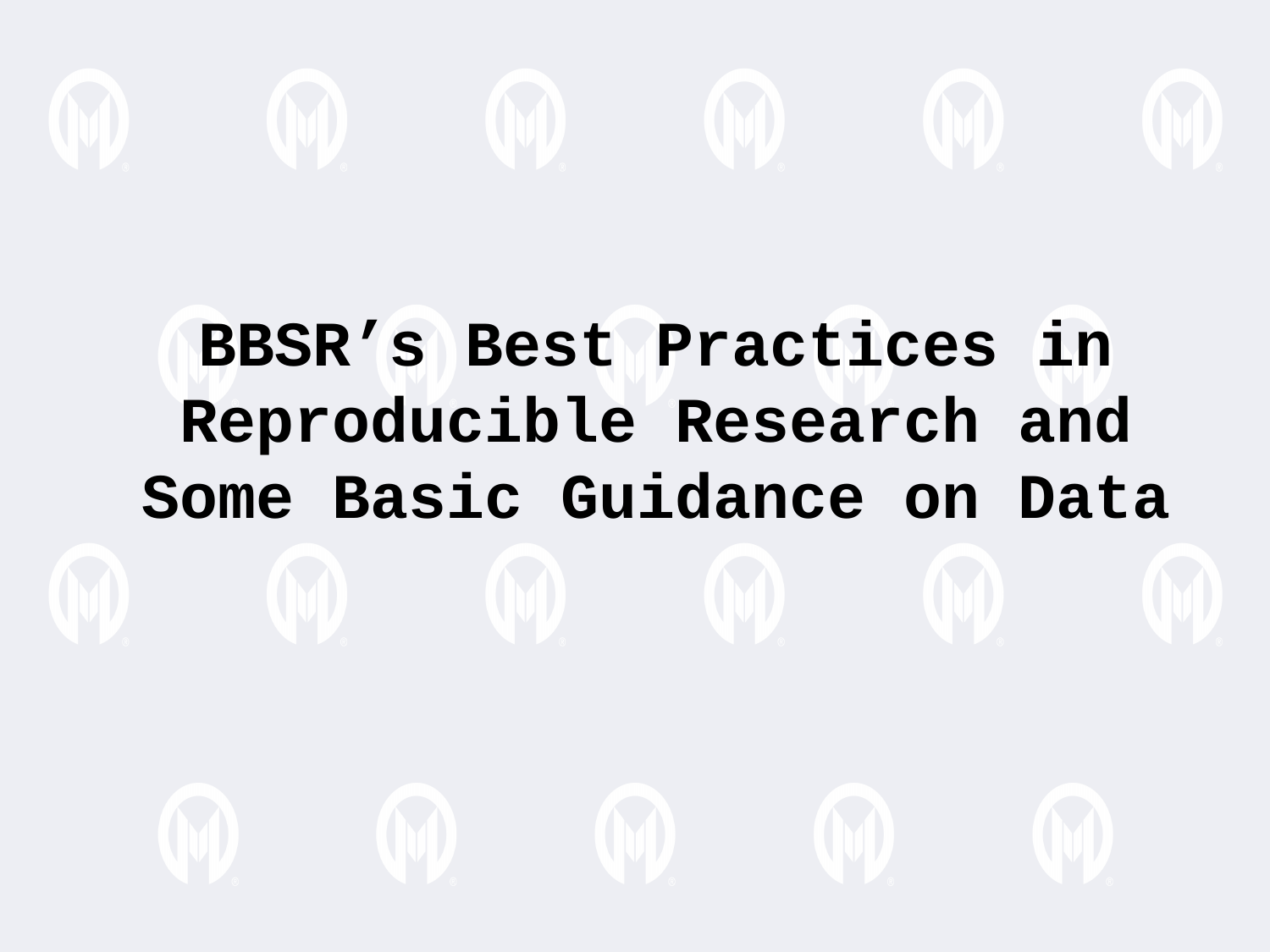

# BBSR’s Best Practices in Reproducible Research and Some Basic Guidance on Data